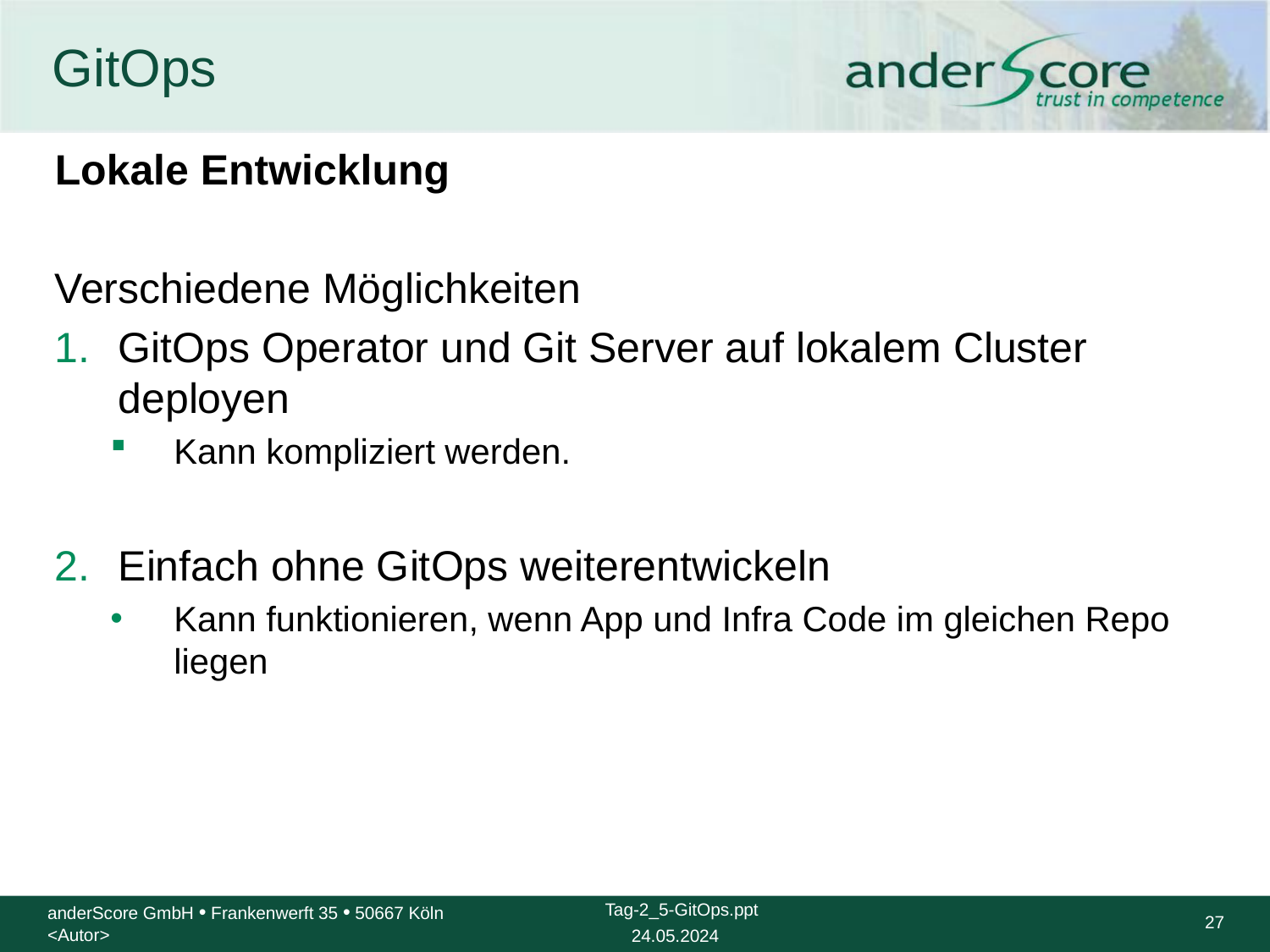

# GitOps
Lokale Entwicklung

Verschiedene Möglichkeiten
GitOps Operator und Git Server auf lokalem Cluster deployen
Kann kompliziert werden.

Einfach ohne GitOps weiterentwickeln
Kann funktionieren, wenn App und Infra Code im gleichen Repo liegen